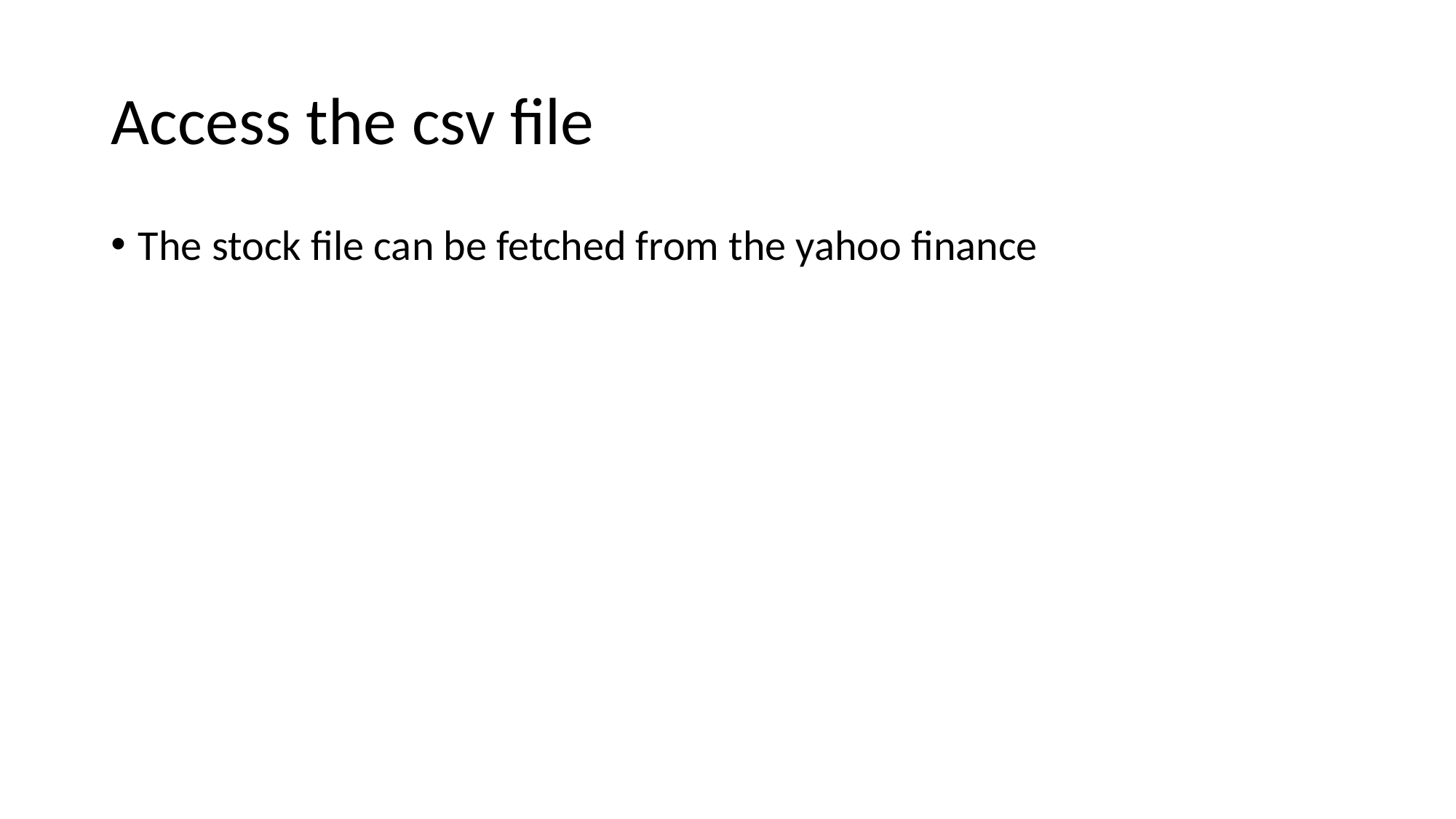

# Access the csv file
The stock file can be fetched from the yahoo finance